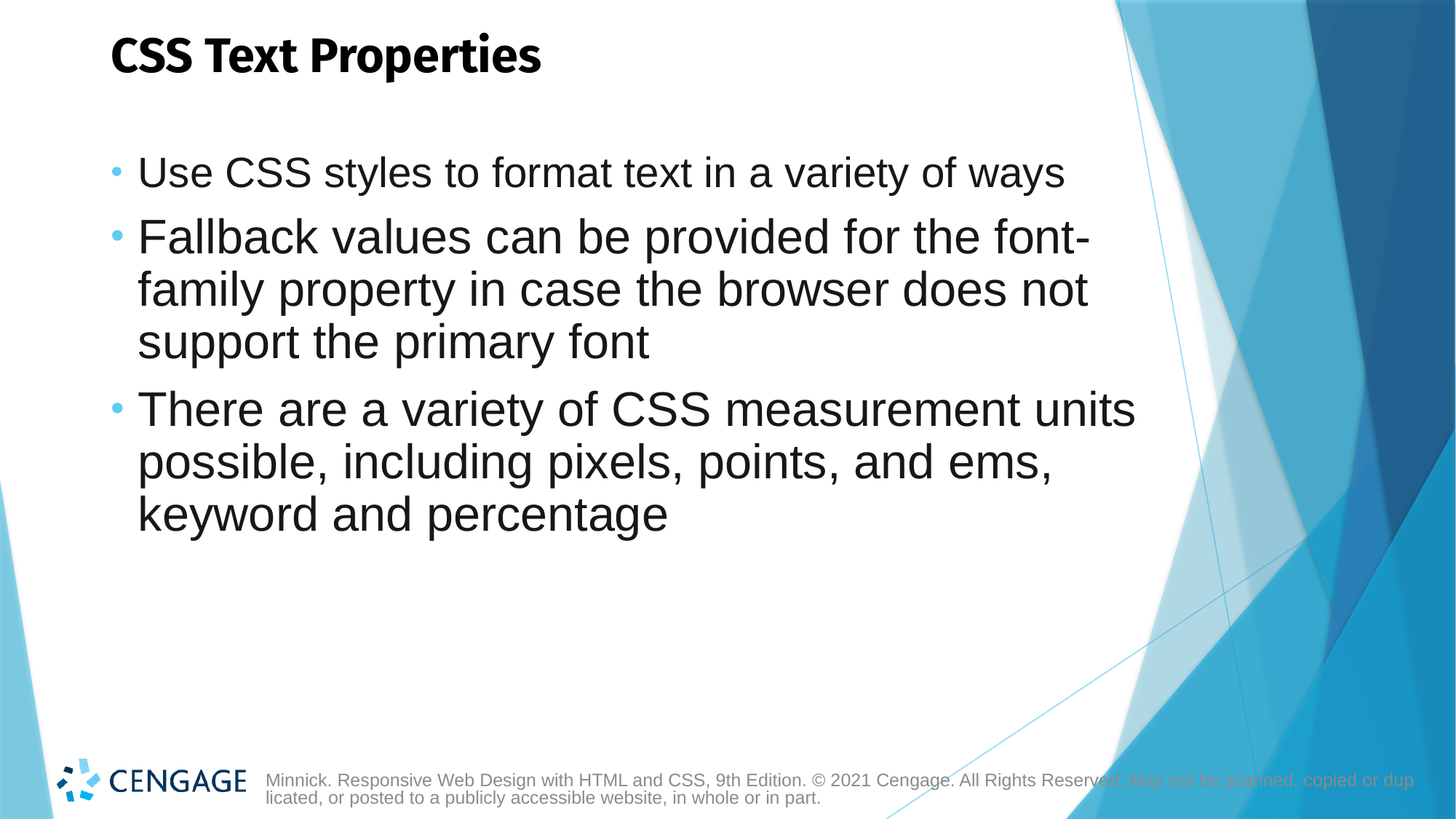

# CSS Text Properties
Use CSS styles to format text in a variety of ways
Fallback values can be provided for the font-family property in case the browser does not support the primary font
There are a variety of CSS measurement units possible, including pixels, points, and ems, keyword and percentage
Minnick. Responsive Web Design with HTML and CSS, 9th Edition. © 2021 Cengage. All Rights Reserved. May not be scanned, copied or duplicated, or posted to a publicly accessible website, in whole or in part.